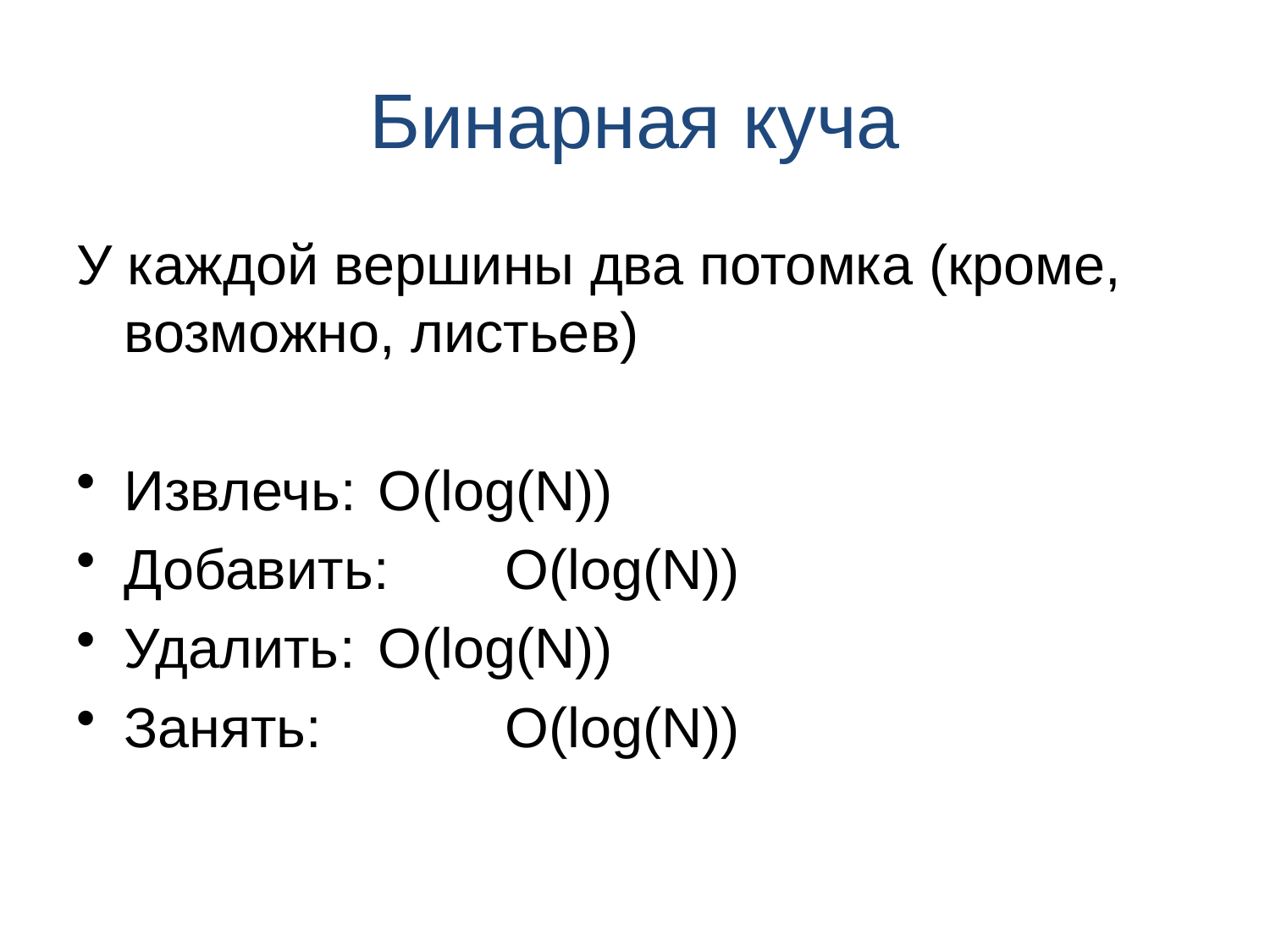

# Бинарная куча
У каждой вершины два потомка (кроме, возможно, листьев)

Извлечь: 	O(log(N))
Добавить: 	O(log(N))
Удалить: 	O(log(N))
Занять:		O(log(N))